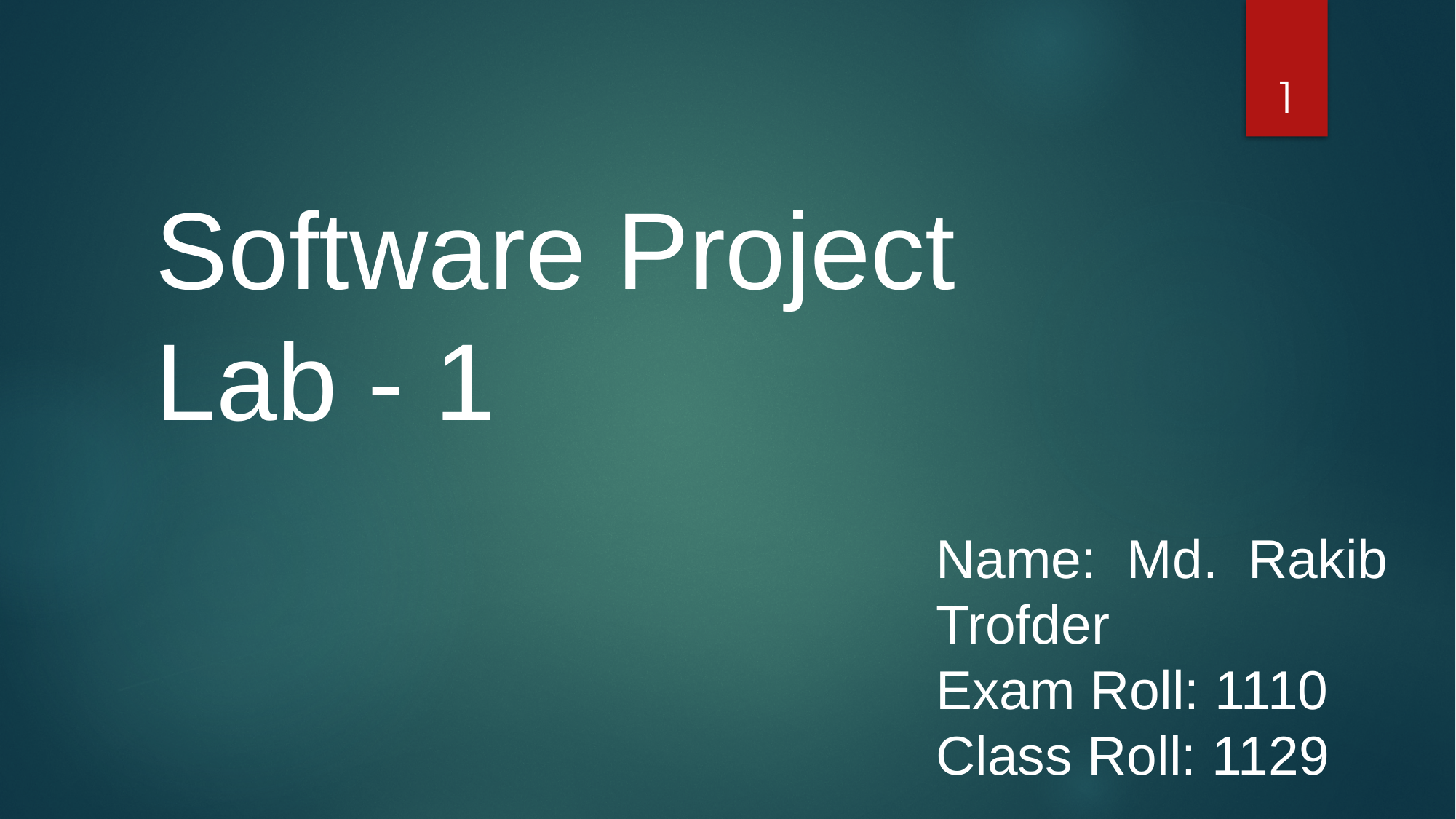

1
Software Project Lab - 1
Name: Md. Rakib Trofder
Exam Roll: 1110
Class Roll: 1129